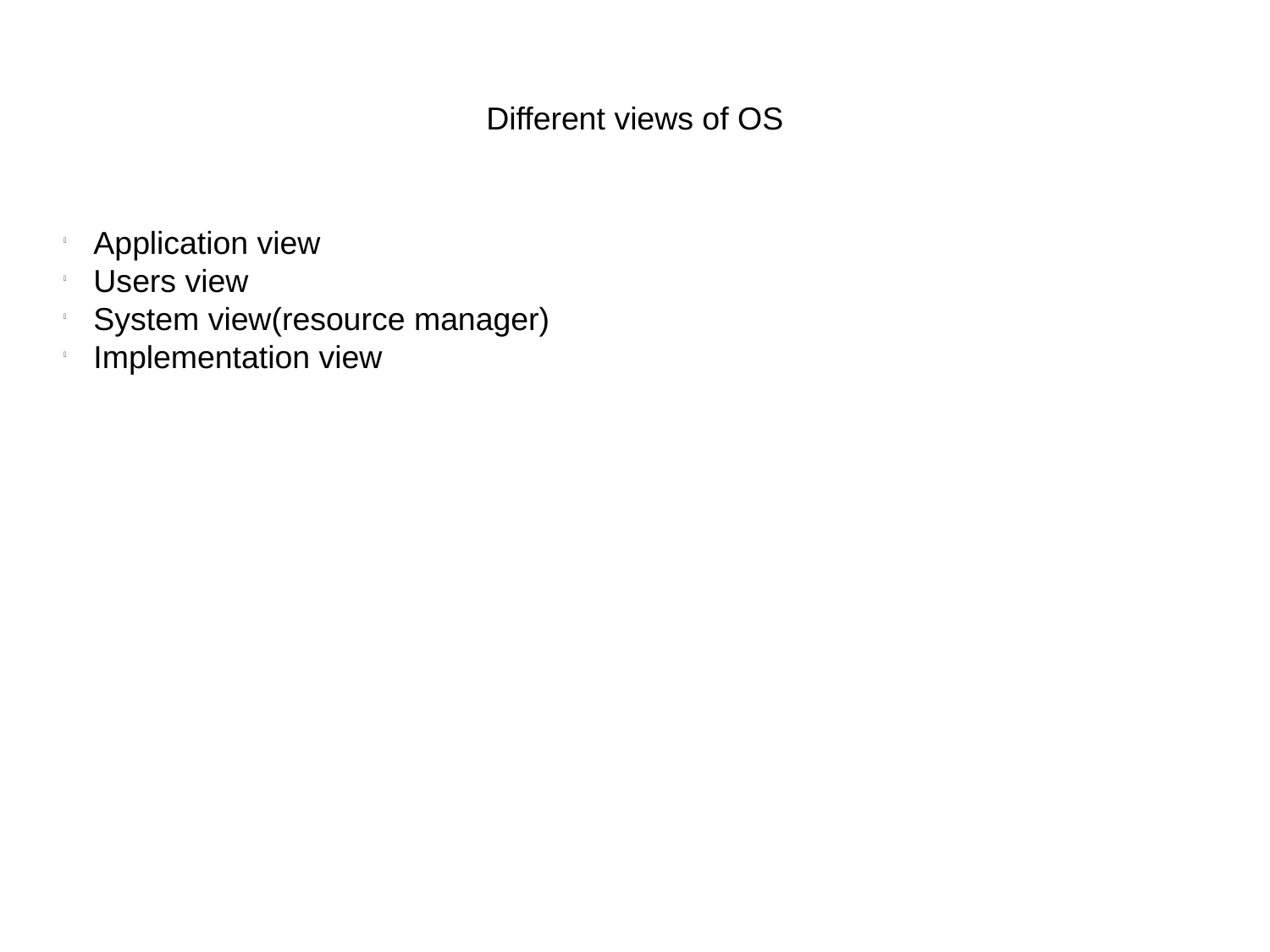

Different views of OS
Application view
Users view
System view(resource manager)
Implementation view